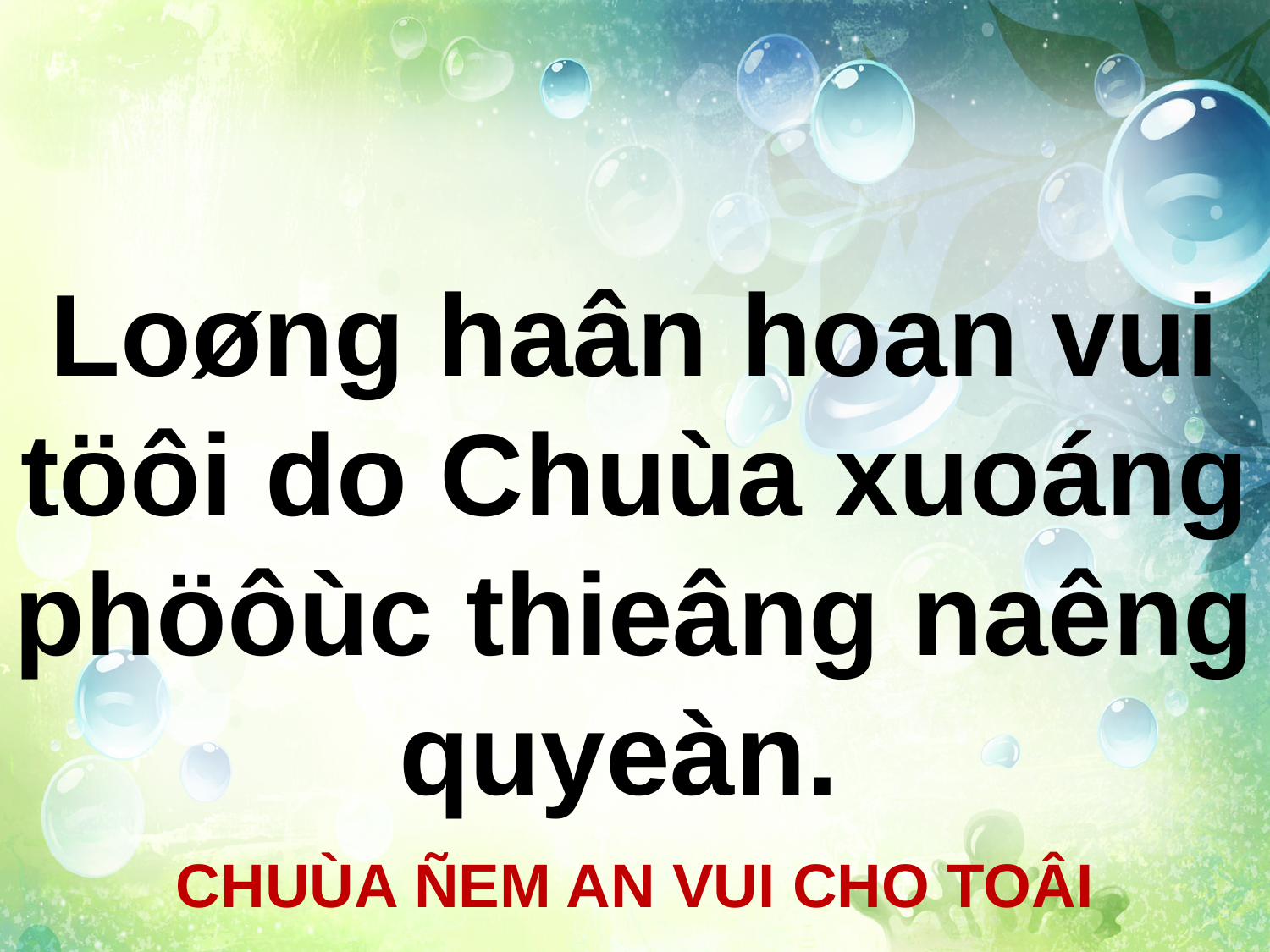

Loøng haân hoan vui töôi do Chuùa xuoáng phöôùc thieâng naêng quyeàn.
CHUÙA ÑEM AN VUI CHO TOÂI